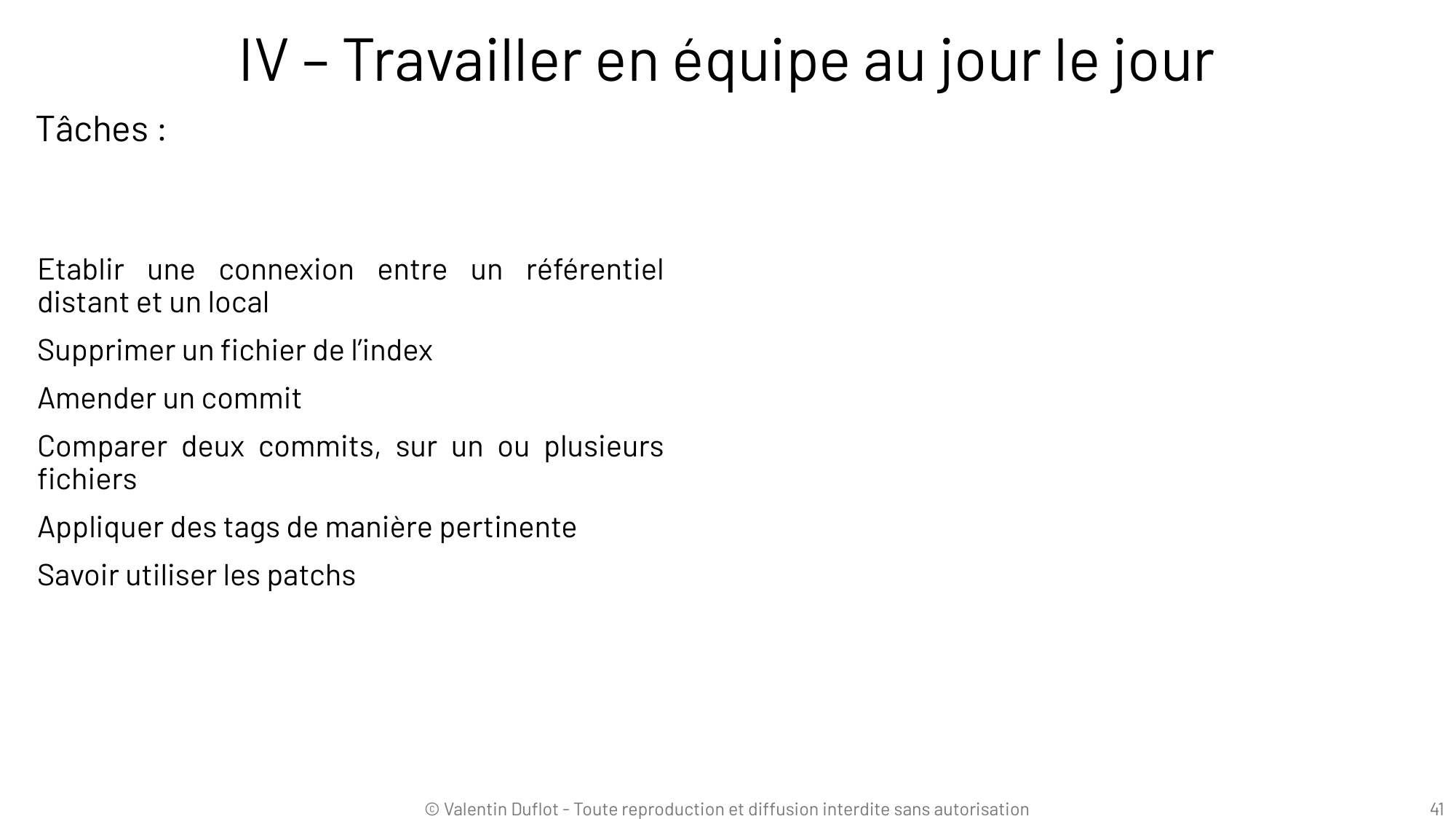

# IV – Travailler en équipe au jour le jour
Tâches :
Etablir une connexion entre un référentiel distant et un local
Supprimer un fichier de l’index
Amender un commit
Comparer deux commits, sur un ou plusieurs fichiers
Appliquer des tags de manière pertinente
Savoir utiliser les patchs
41
© Valentin Duflot - Toute reproduction et diffusion interdite sans autorisation